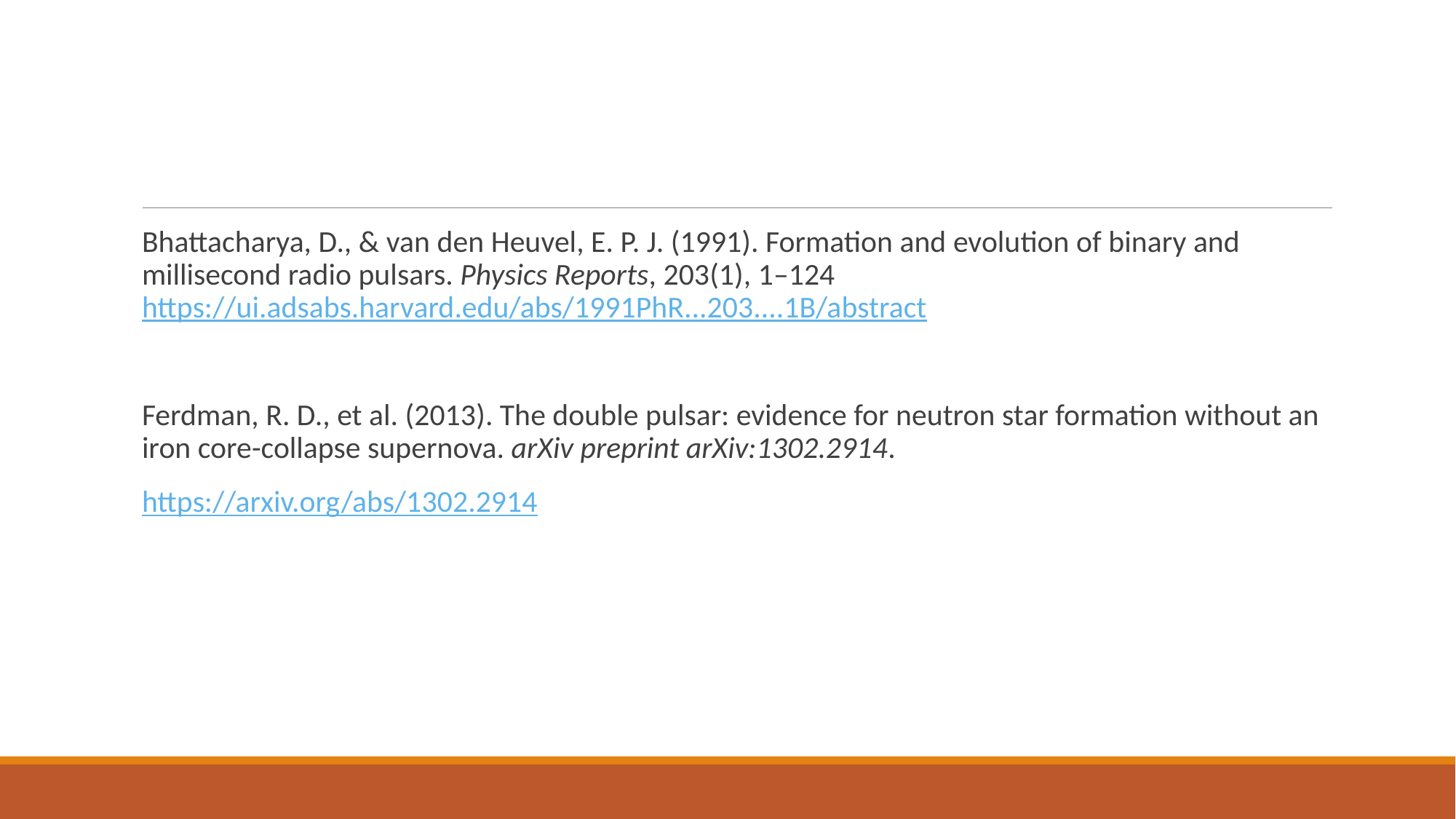

#
Bhattacharya, D., & van den Heuvel, E. P. J. (1991). Formation and evolution of binary and millisecond radio pulsars. Physics Reports, 203(1), 1–124
https://ui.adsabs.harvard.edu/abs/1991PhR...203....1B/abstract

Ferdman, R. D., et al. (2013). The double pulsar: evidence for neutron star formation without an iron core-collapse supernova. arXiv preprint arXiv:1302.2914.
https://arxiv.org/abs/1302.2914